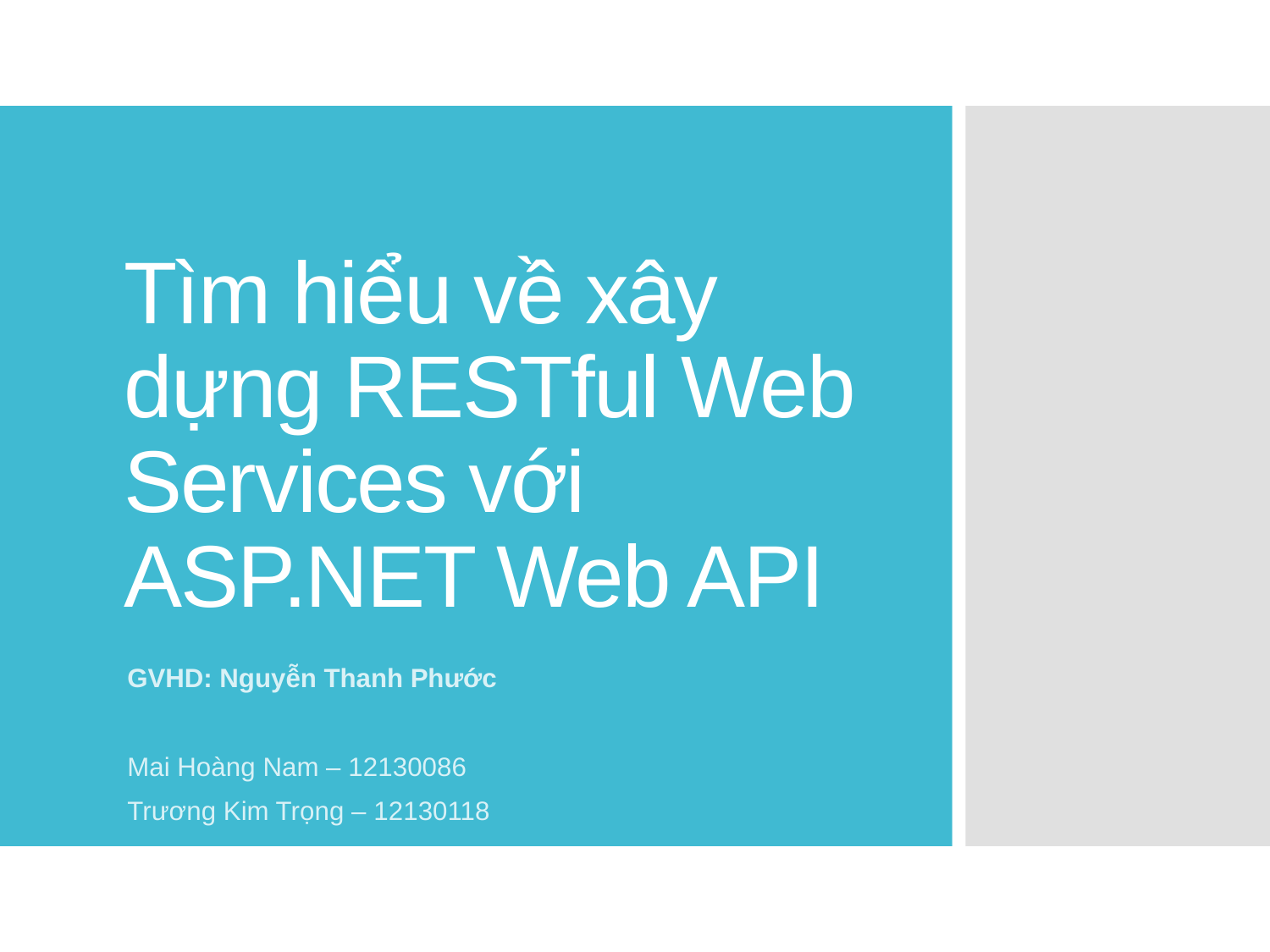

# Tìm hiểu về xây dựng RESTful Web Services với ASP.NET Web API
GVHD: Nguyễn Thanh Phước

Mai Hoàng Nam – 12130086
Trương Kim Trọng – 12130118